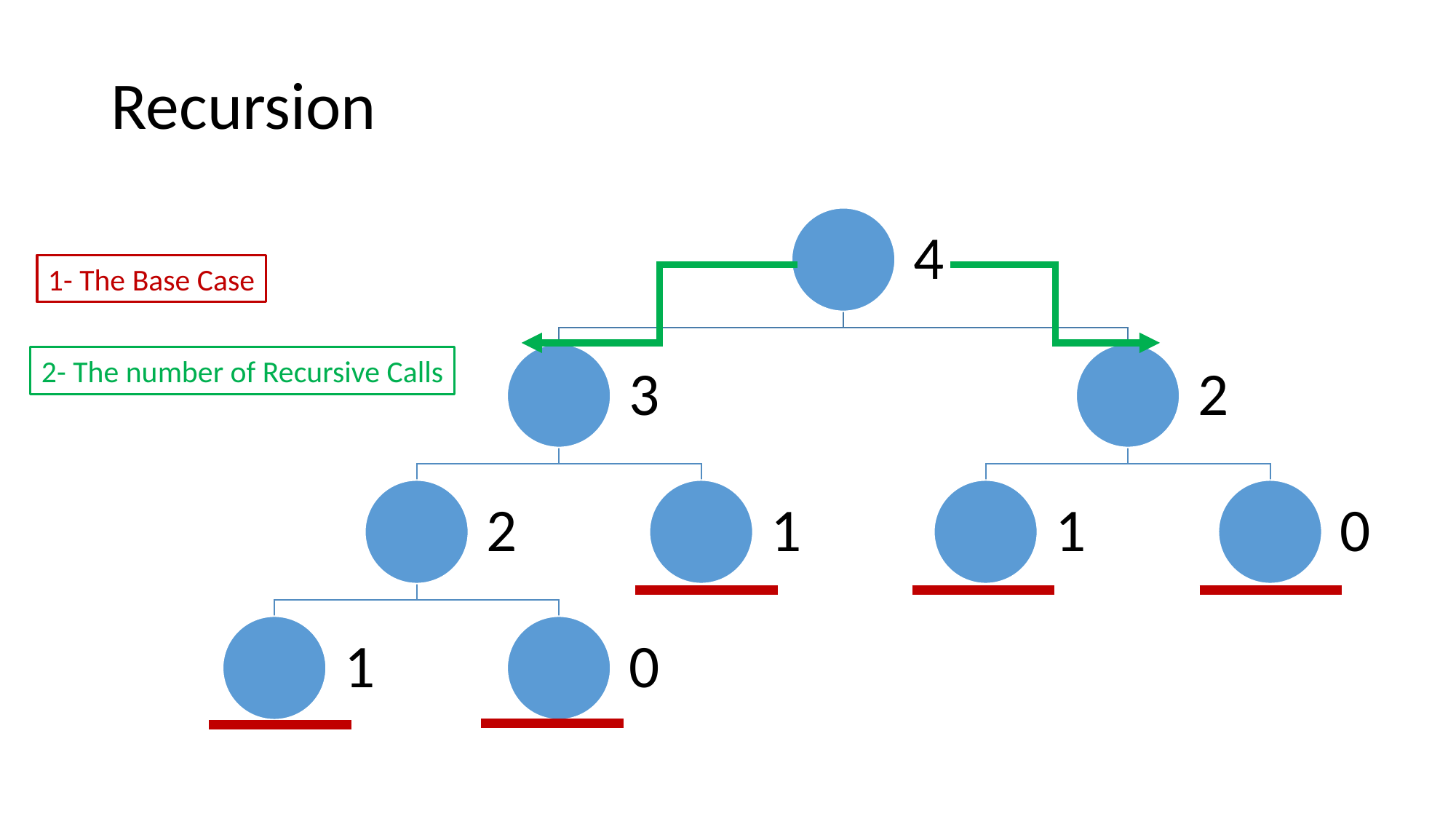

# Recursion
4
3
2
1
0
1
2
1
0
1- The Base Case
2- The number of Recursive Calls
47